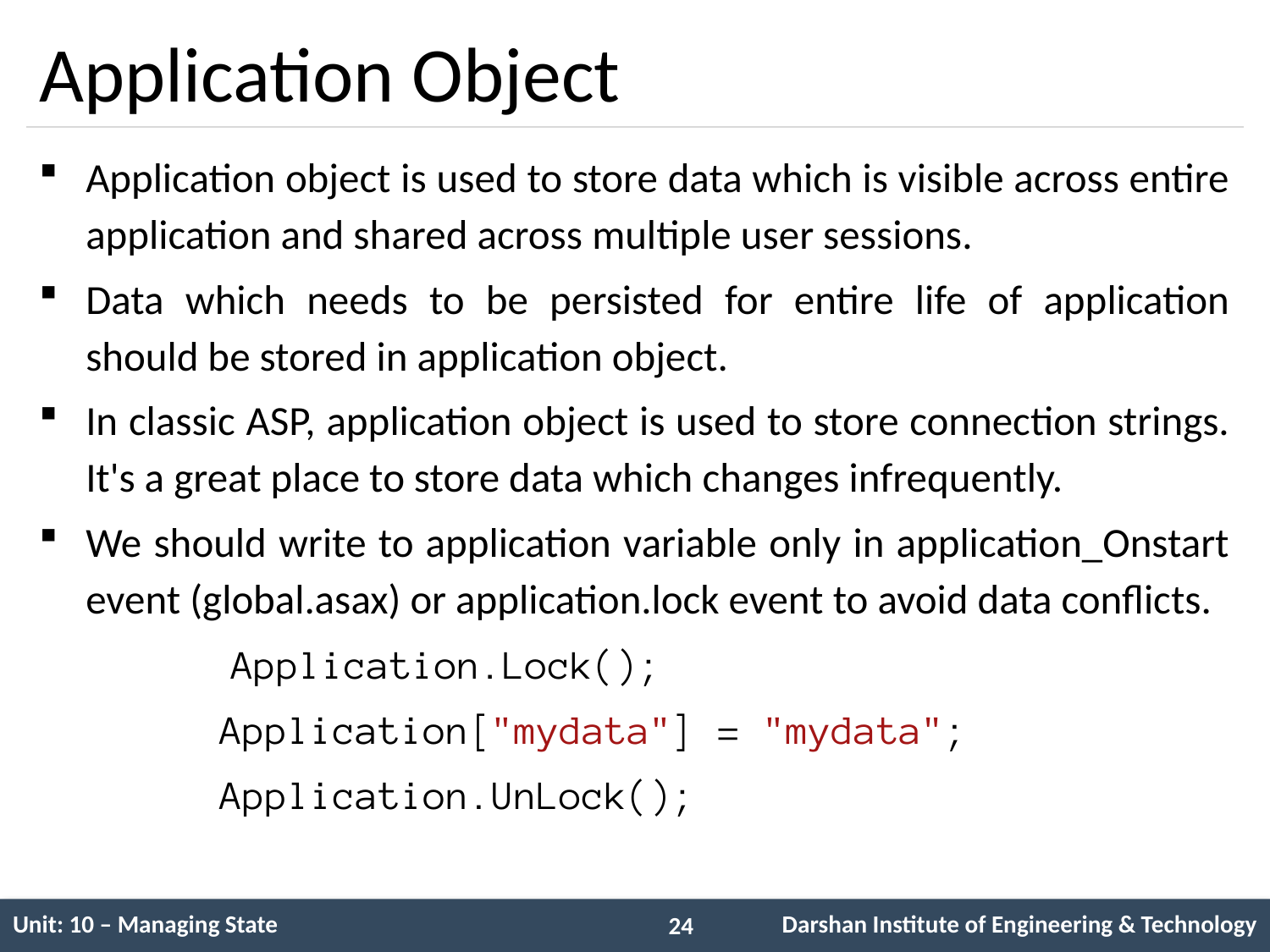

# Application Object
Application object is used to store data which is visible across entire application and shared across multiple user sessions.
Data which needs to be persisted for entire life of application should be stored in application object.
In classic ASP, application object is used to store connection strings. It's a great place to store data which changes infrequently.
We should write to application variable only in application_Onstart event (global.asax) or application.lock event to avoid data conflicts.
	   Application.Lock();
        Application["mydata"] = "mydata";
        Application.UnLock();